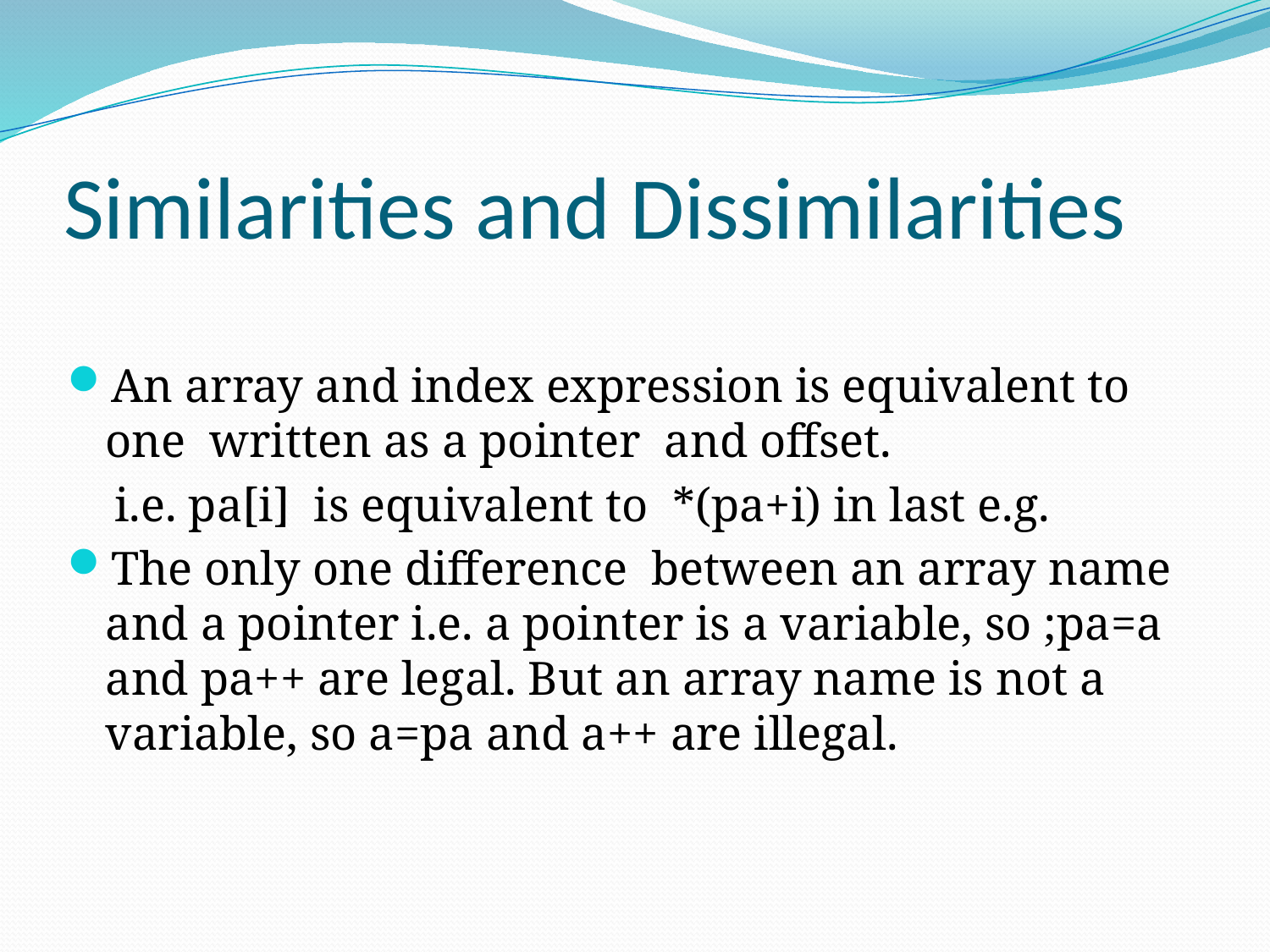

# Similarities and Dissimilarities

An array and index expression is equivalent to  one  written as a pointer  and offset.
    i.e. pa[i]  is equivalent to  *(pa+i) in last e.g.
The only one difference  between an array name and a pointer i.e. a pointer is a variable, so ;pa=a  and pa++ are legal. But an array name is not a variable, so a=pa and a++ are illegal.